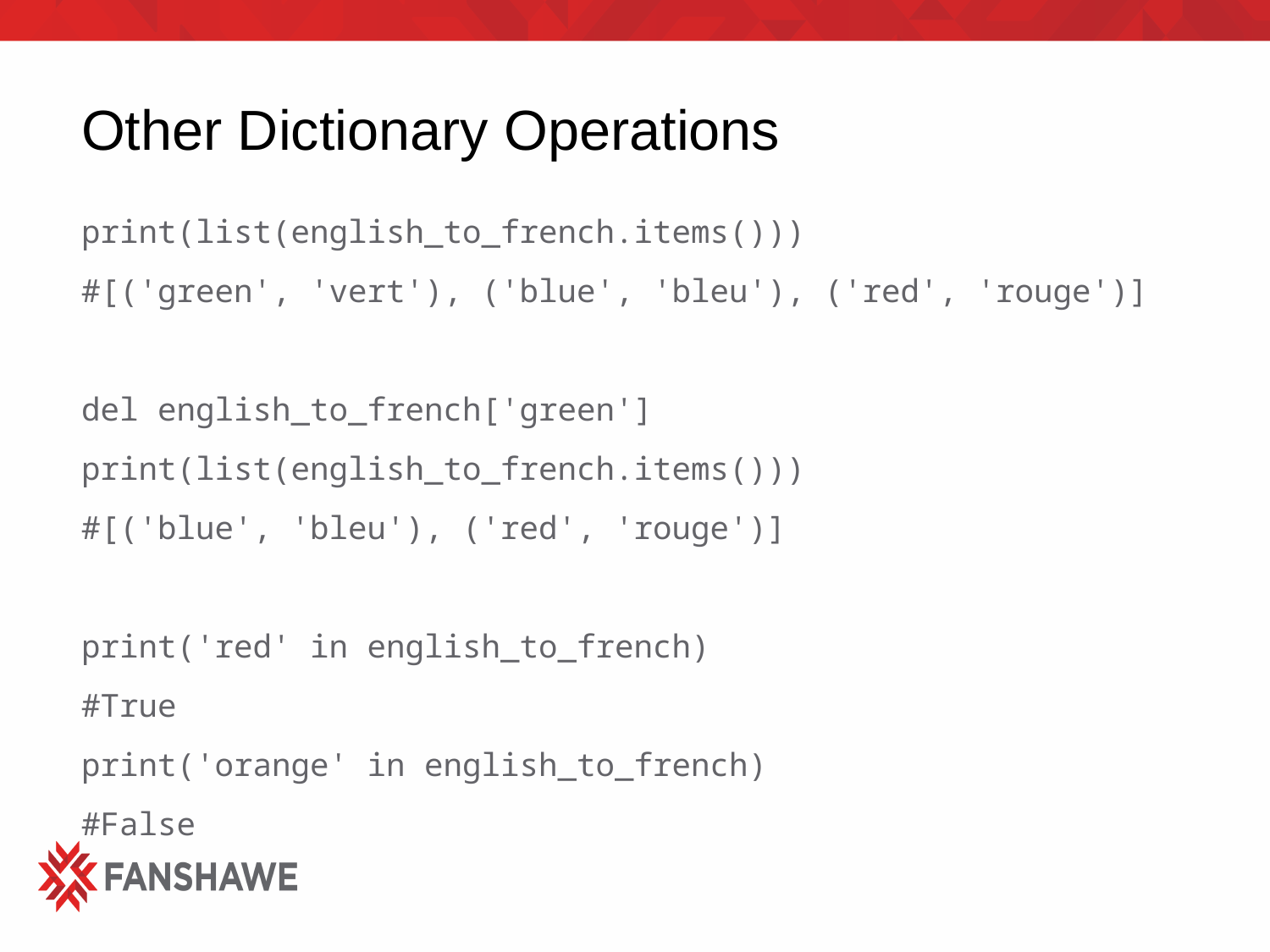

# Other Dictionary Operations
print(list(english_to_french.items()))
#[('green', 'vert'), ('blue', 'bleu'), ('red', 'rouge')]

del english_to_french['green']
print(list(english_to_french.items()))
#[('blue', 'bleu'), ('red', 'rouge')]

print('red' in english_to_french)
#True
print('orange' in english_to_french)
#False